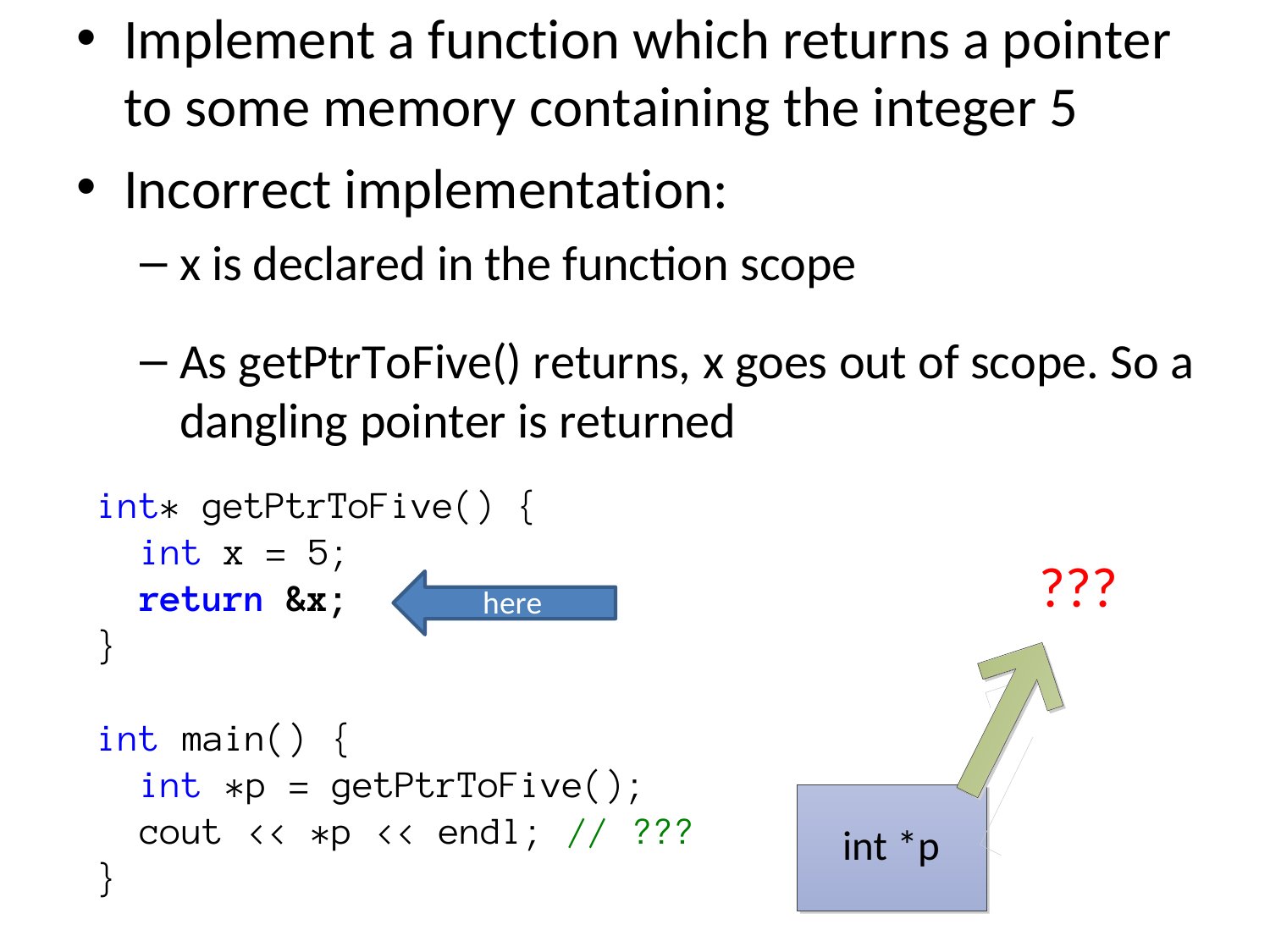

Implement a function which returns a pointer
to some memory containing the integer 5
Incorrect implementation:

x is declared in the function scope

As getPtrToFive() returns, x goes out of scope. So a
dangling pointer is returned
int* getPtrToFive() {
int x = 5;
???

return &x;
here
}

int
main()
{
getPtrToFive();

int
cout
*p
<<
=

*p
<<
endl;
//
???
int *p
}